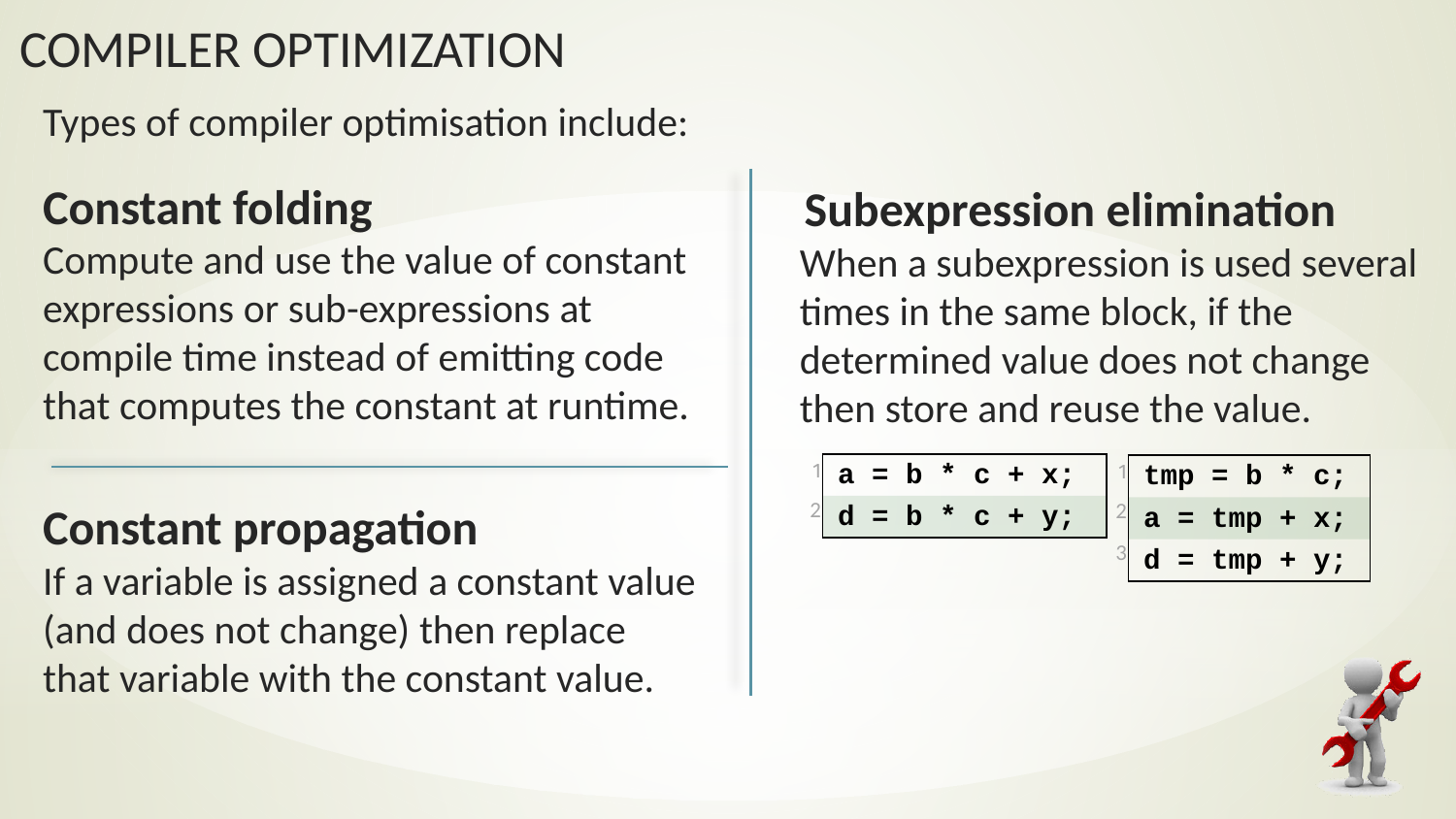

Types of compiler optimisation include:

Constant folding
Compute and use the value of constant expressions or sub-expressions at compile time instead of emitting code that computes the constant at runtime.

 Subexpression elimination
When a subexpression is used several times in the same block, if the determined value does not change then store and reuse the value.

| 1 | a = b \* c + x; |
| --- | --- |
| 2 | d = b \* c + y; |
| 1 | tmp = b \* c; |
| --- | --- |
| 2 | a = tmp + x; |
| 3 | d = tmp + y; |
Constant propagation
If a variable is assigned a constant value (and does not change) then replace that variable with the constant value.